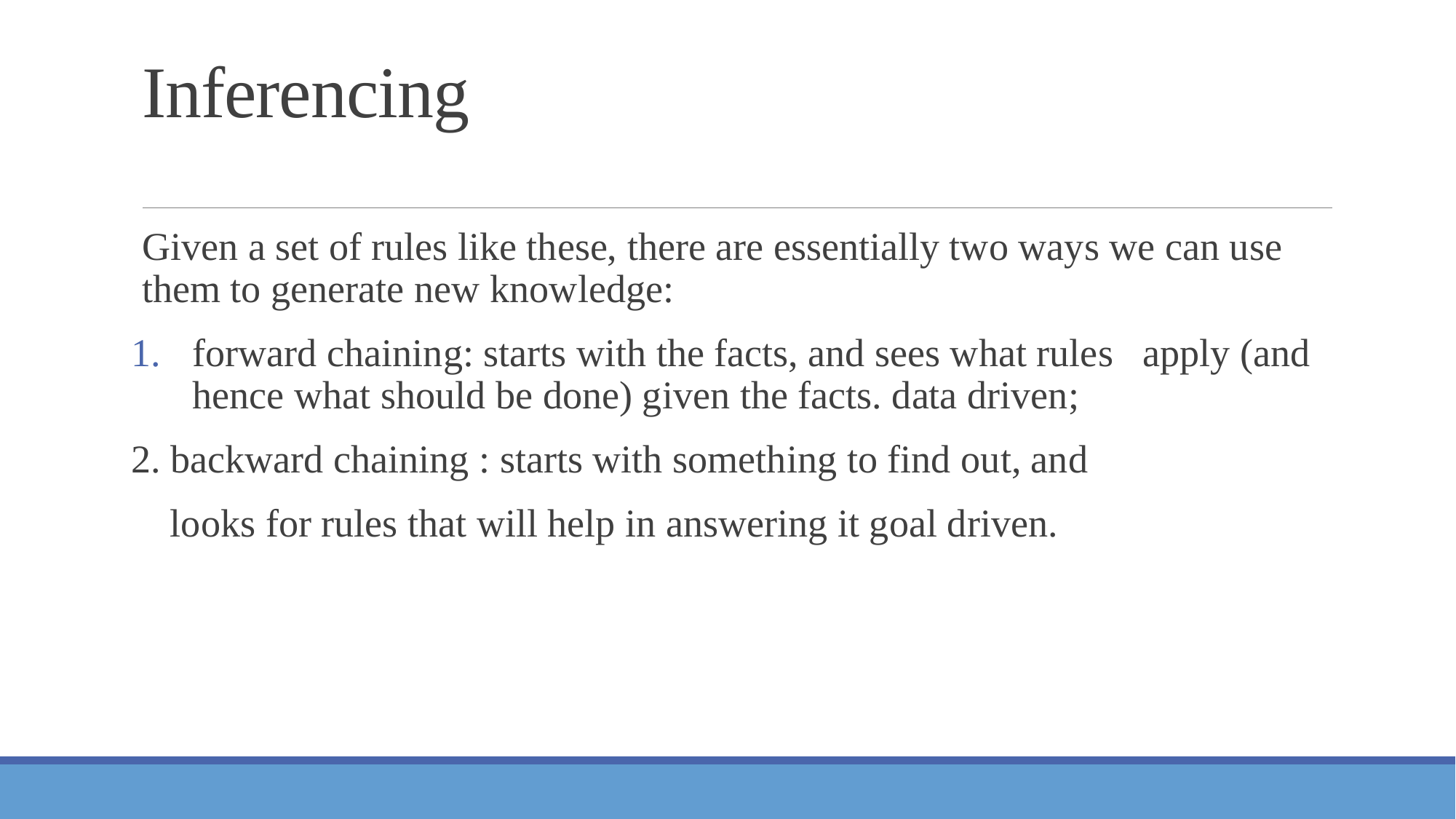

# Inferencing
Given a set of rules like these, there are essentially two ways we can use them to generate new knowledge:
forward chaining: starts with the facts, and sees what rules   apply (and hence what should be done) given the facts. data driven;
2. backward chaining : starts with something to find out, and
    looks for rules that will help in answering it goal driven.